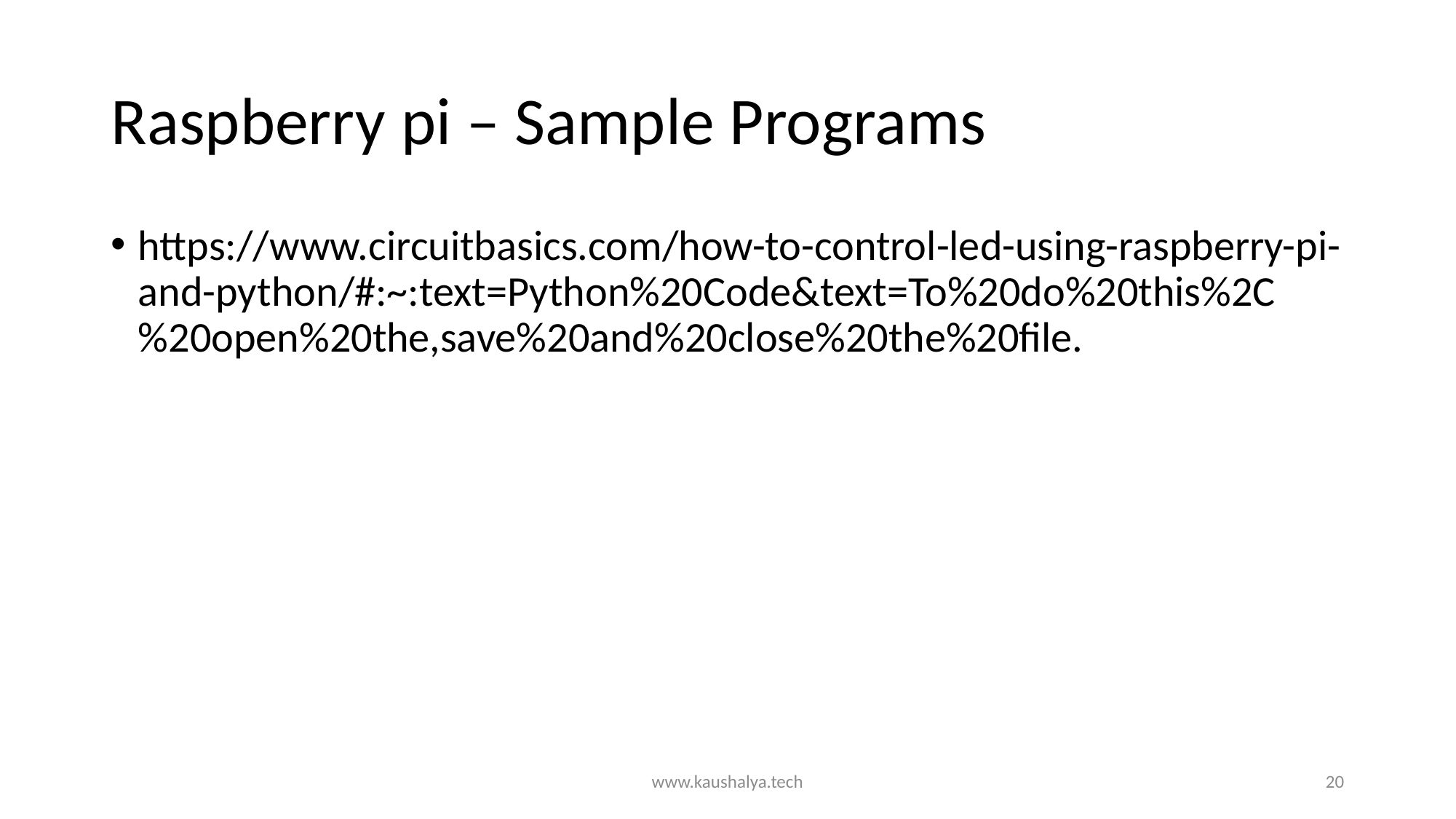

# Raspberry pi – Sample Programs
https://www.circuitbasics.com/how-to-control-led-using-raspberry-pi-and-python/#:~:text=Python%20Code&text=To%20do%20this%2C%20open%20the,save%20and%20close%20the%20file.
www.kaushalya.tech
20